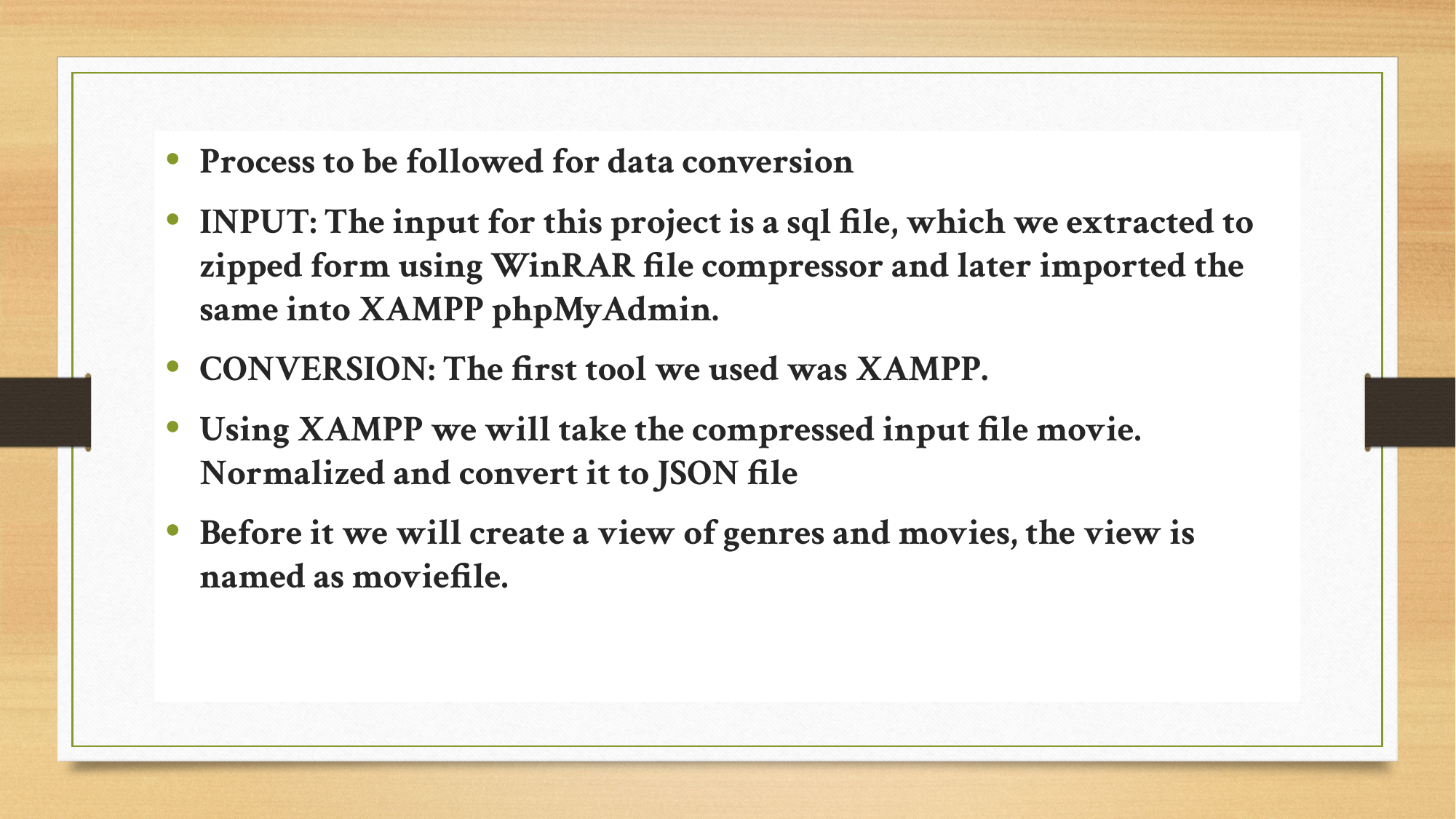

Process to be followed for data conversion
INPUT: The input for this project is a sql file, which we extracted to zipped form using WinRAR file compressor and later imported the same into XAMPP phpMyAdmin.
CONVERSION: The first tool we used was XAMPP.
Using XAMPP we will take the compressed input file movie. Normalized and convert it to JSON file
Before it we will create a view of genres and movies, the view is named as moviefile.